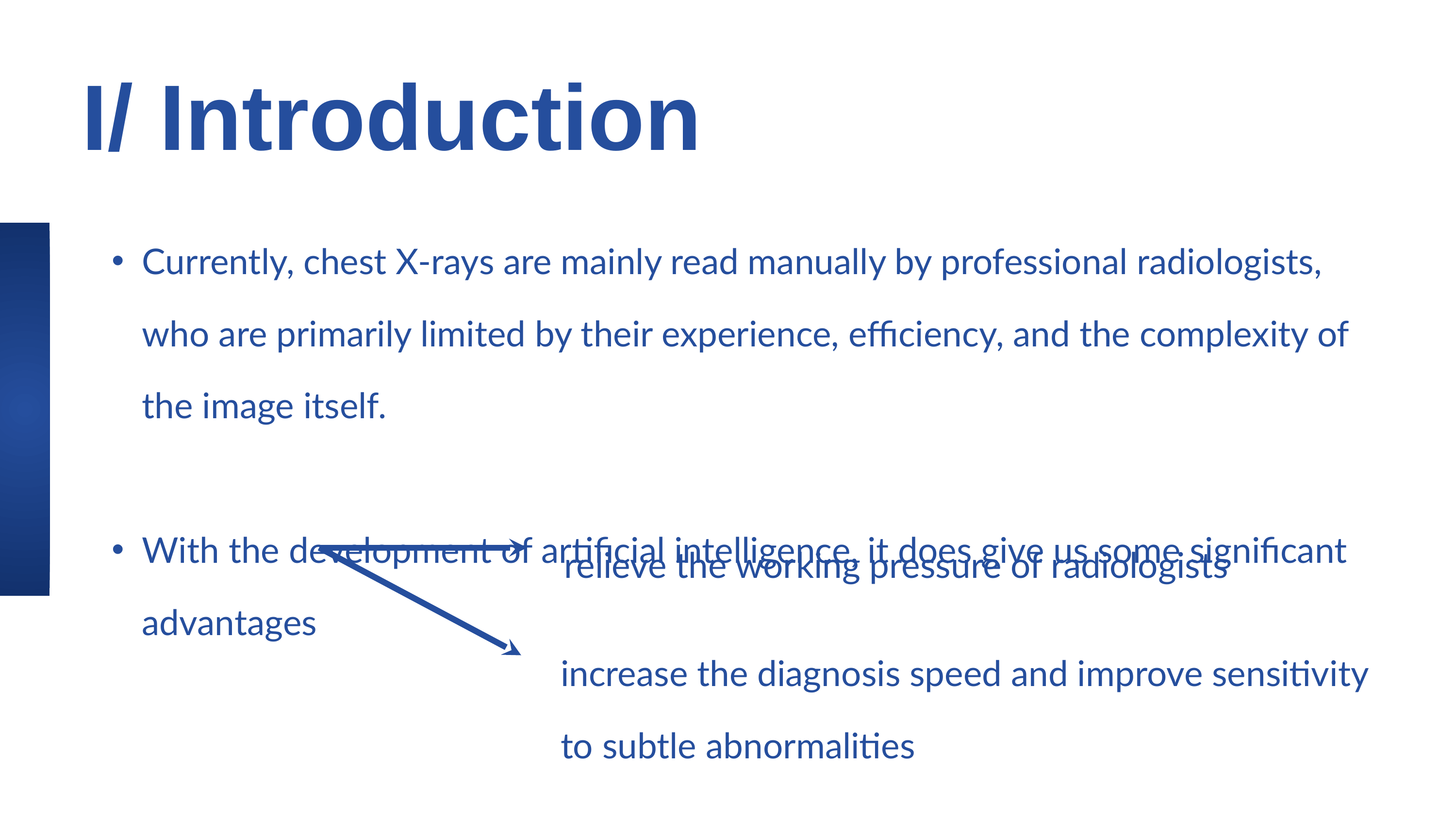

I/ Introduction
Currently, chest X-rays are mainly read manually by professional radiologists, who are primarily limited by their experience, efficiency, and the complexity of the image itself.

With the development of artificial intelligence, it does give us some significant advantages

relieve the working pressure of radiologists
increase the diagnosis speed and improve sensitivity to subtle abnormalities